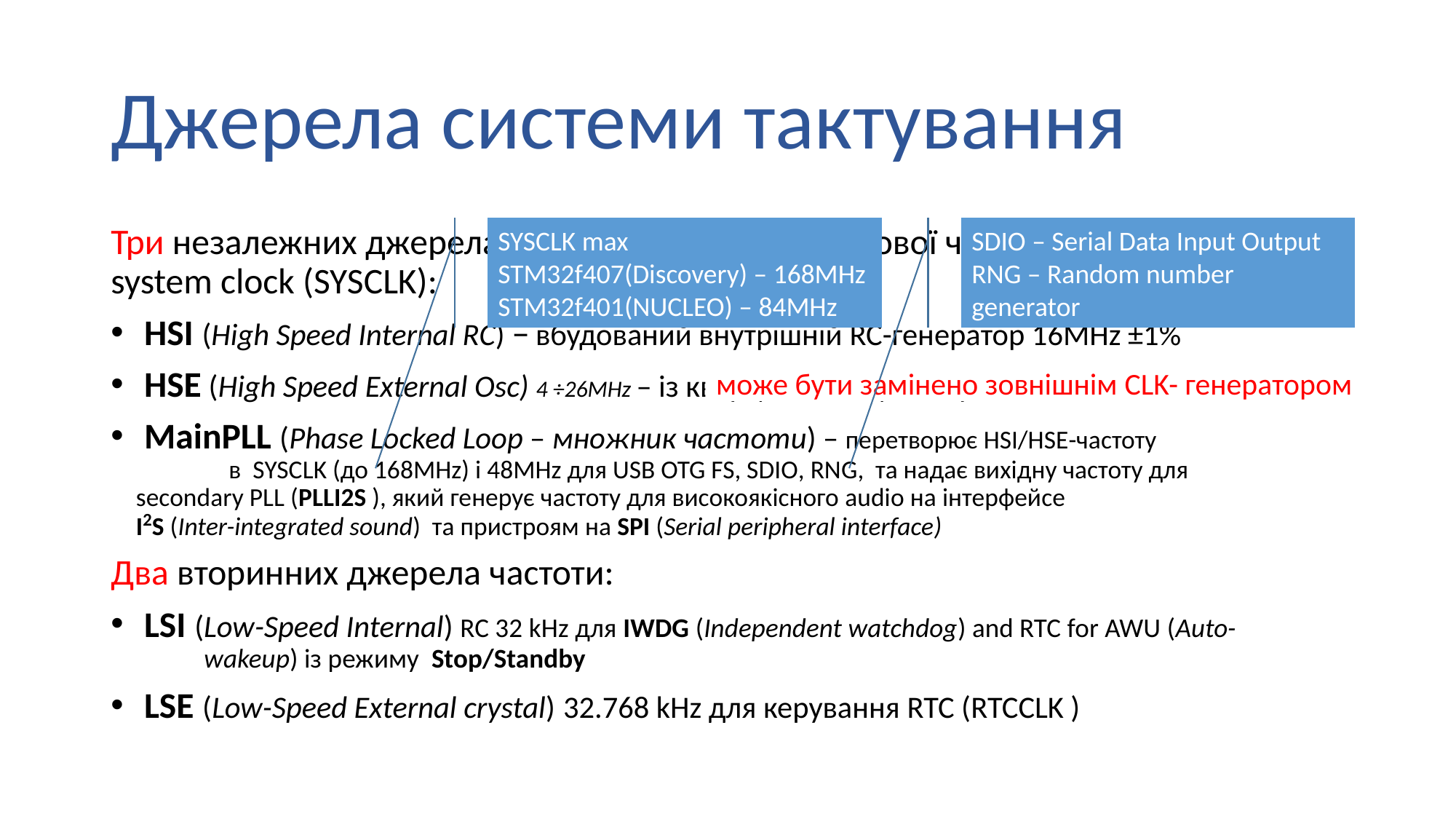

# Джерела системи тактування
Три незалежних джерела основної системної тактової частоти
system clock (SYSCLK):
 HSI (High Speed Internal RC) – вбудований внутрішній RC-генератор 16MHz ±1%
 HSE (High Speed External Osc) 4 ÷26MHz – із кварцовим осцилятором
 MainPLL (Phase Locked Loop – множник частоти) – перетворює HSI/HSE-частоту
 	в  SYSCLK (до 168MHz) і 48MHz для USB OTG FS, SDIO, RNG,  та надає вихідну частоту для
	secondary PLL (PLLI2S ), який генерує частоту для високоякісного audio на інтерфейсе
	I2S (Inter-integrated sound)  та пристроям на SPI (Serial peripheral interface)
Два вторинних джерела частоти:
 LSI (Low-Speed Internal) RC 32 kHz для IWDG (Independent watchdog) and RTC for AWU (Auto-
           wakeup) із режиму  Stop/Standby
 LSE (Low-Speed External crystal) 32.768 kHz для керування RTC (RTCCLK )

SYSCLK max
STM32f407(Discovery) – 168MHz
STM32f401(NUCLEO) – 84MHz
SDIO – Serial Data Input Output
RNG – Random number generator
може бути замінено зовнішнім CLK- генератором